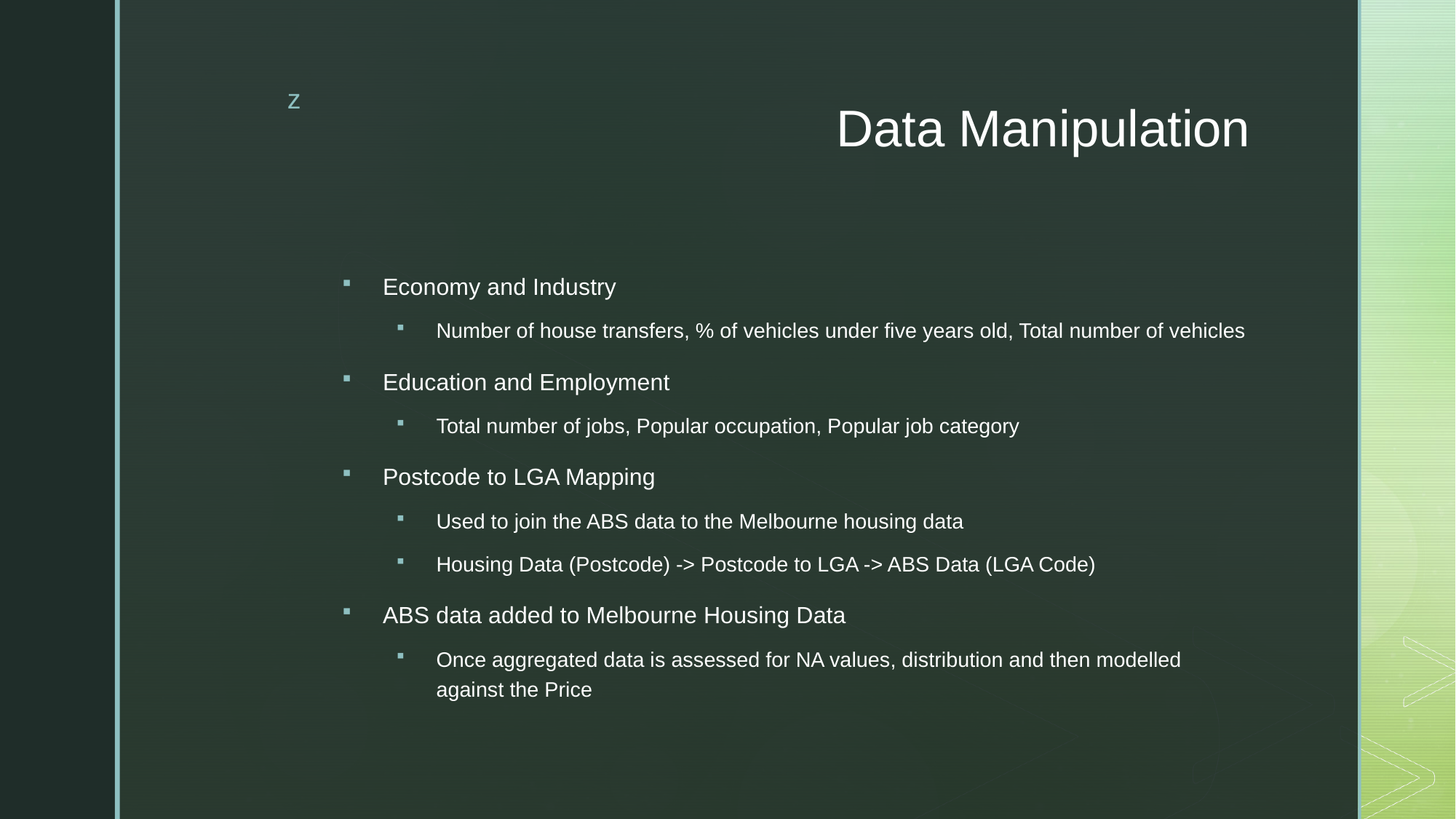

# Data Manipulation
Economy and Industry
Number of house transfers, % of vehicles under five years old, Total number of vehicles
Education and Employment
Total number of jobs, Popular occupation, Popular job category
Postcode to LGA Mapping
Used to join the ABS data to the Melbourne housing data
Housing Data (Postcode) -> Postcode to LGA -> ABS Data (LGA Code)
ABS data added to Melbourne Housing Data
Once aggregated data is assessed for NA values, distribution and then modelled against the Price